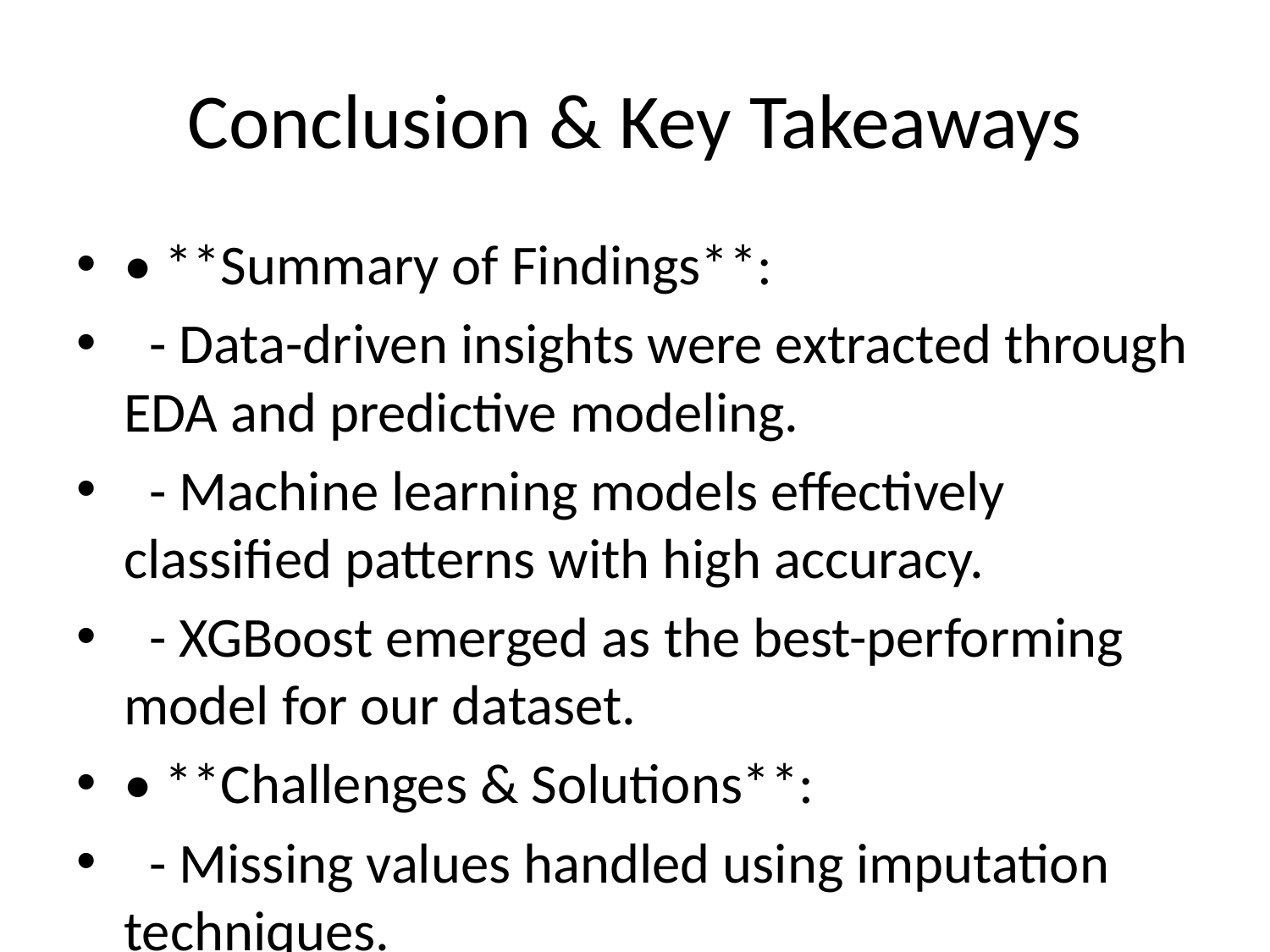

# Conclusion & Key Takeaways
• **Summary of Findings**:
  - Data-driven insights were extracted through EDA and predictive modeling.
  - Machine learning models effectively classified patterns with high accuracy.
  - XGBoost emerged as the best-performing model for our dataset.
• **Challenges & Solutions**:
  - Missing values handled using imputation techniques.
  - Feature selection improved model interpretability and performance.
• **Future Recommendations**:
  - Deploy the model into a cloud-based system for real-time inference.
  - Optimize model efficiency using deep learning approaches.
  - Expand geospatial and time-series analysis for deeper insights.